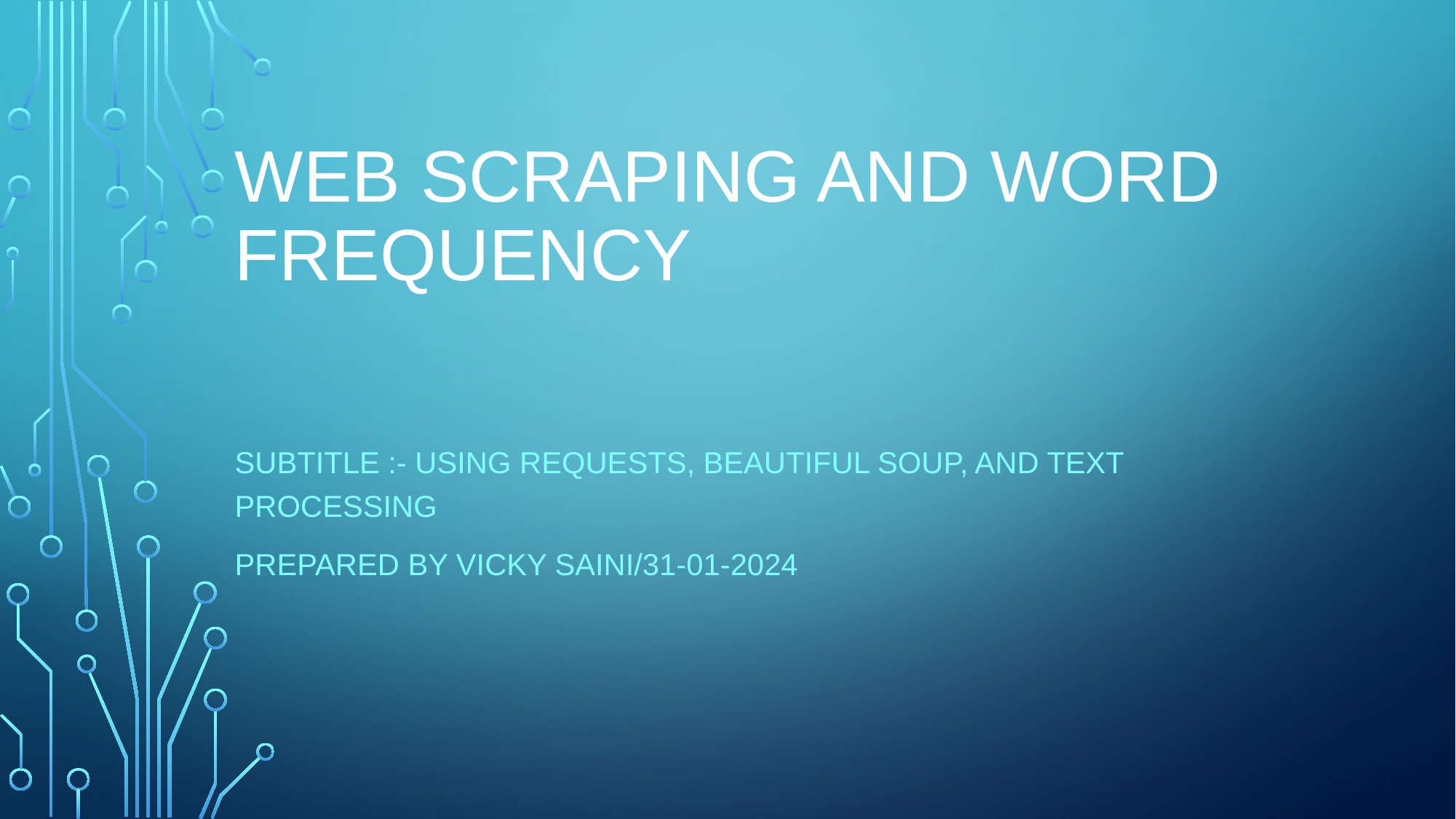

# Web Scraping and Word Frequency
Subtitle :- Using Requests, Beautiful Soup, and Text Processing
PREPARED BY Vicky Saini/31-01-2024